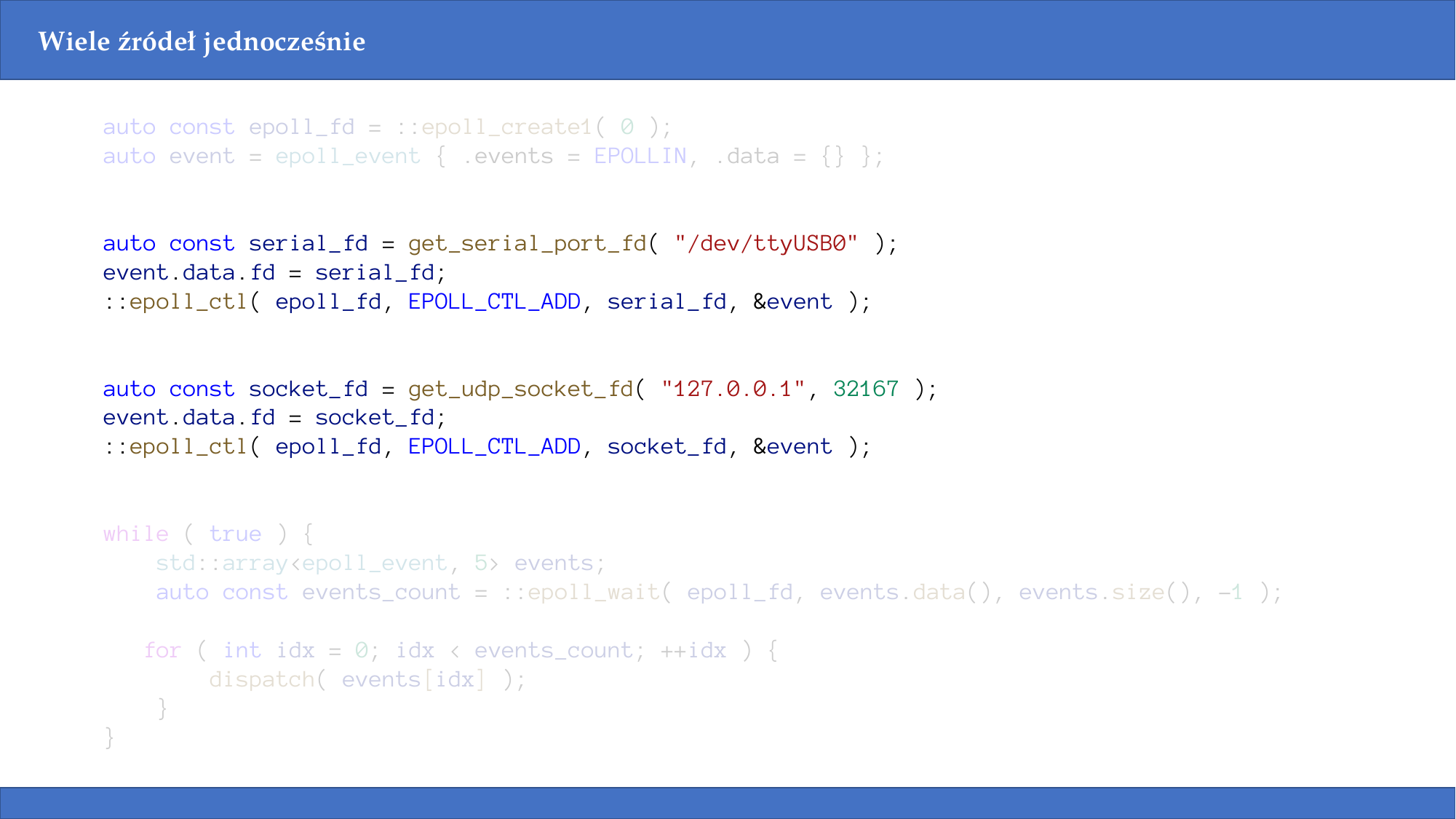

Wiele źródeł jednocześnie

auto const epoll_fd = ::epoll_create1( 0 );
auto event = epoll_event { .events = EPOLLIN, .data = {} };

auto const serial_fd = get_serial_port_fd( "/dev/ttyUSB0" );
event.data.fd = serial_fd;
::epoll_ctl( epoll_fd, EPOLL_CTL_ADD, serial_fd, &event );

auto const socket_fd = get_udp_socket_fd( "127.0.0.1", 32167 );
event.data.fd = socket_fd;
::epoll_ctl( epoll_fd, EPOLL_CTL_ADD, socket_fd, &event );

while ( true ) {
    std::array<epoll_event, 5> events;
    auto const events_count = ::epoll_wait( epoll_fd, events.data(), events.size(), -1 );

   for ( int idx = 0; idx < events_count; ++idx ) {
        dispatch( events[idx] );
    }
}